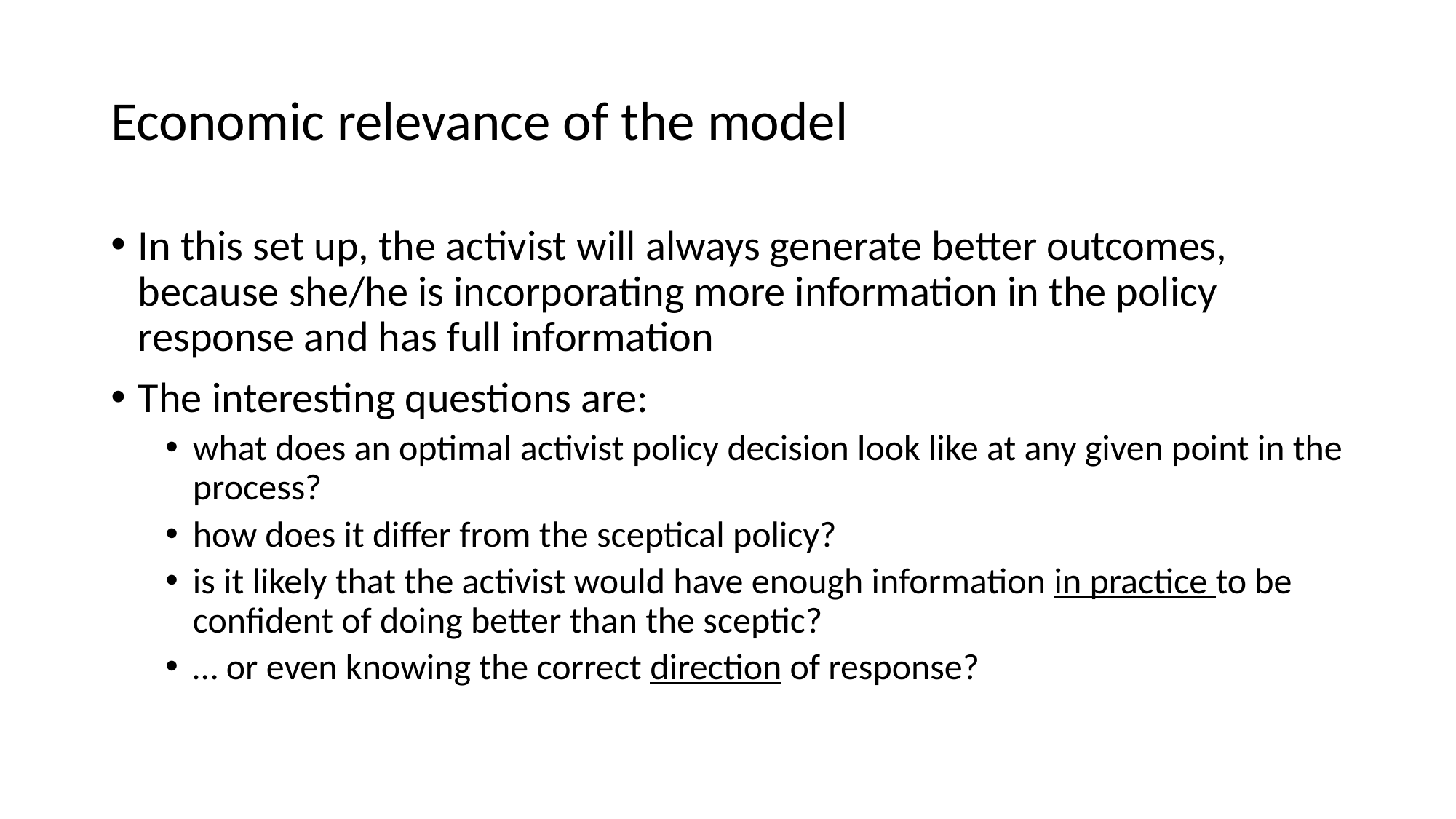

# Economic relevance of the model
In this set up, the activist will always generate better outcomes, because she/he is incorporating more information in the policy response and has full information
The interesting questions are:
what does an optimal activist policy decision look like at any given point in the process?
how does it differ from the sceptical policy?
is it likely that the activist would have enough information in practice to be confident of doing better than the sceptic?
… or even knowing the correct direction of response?